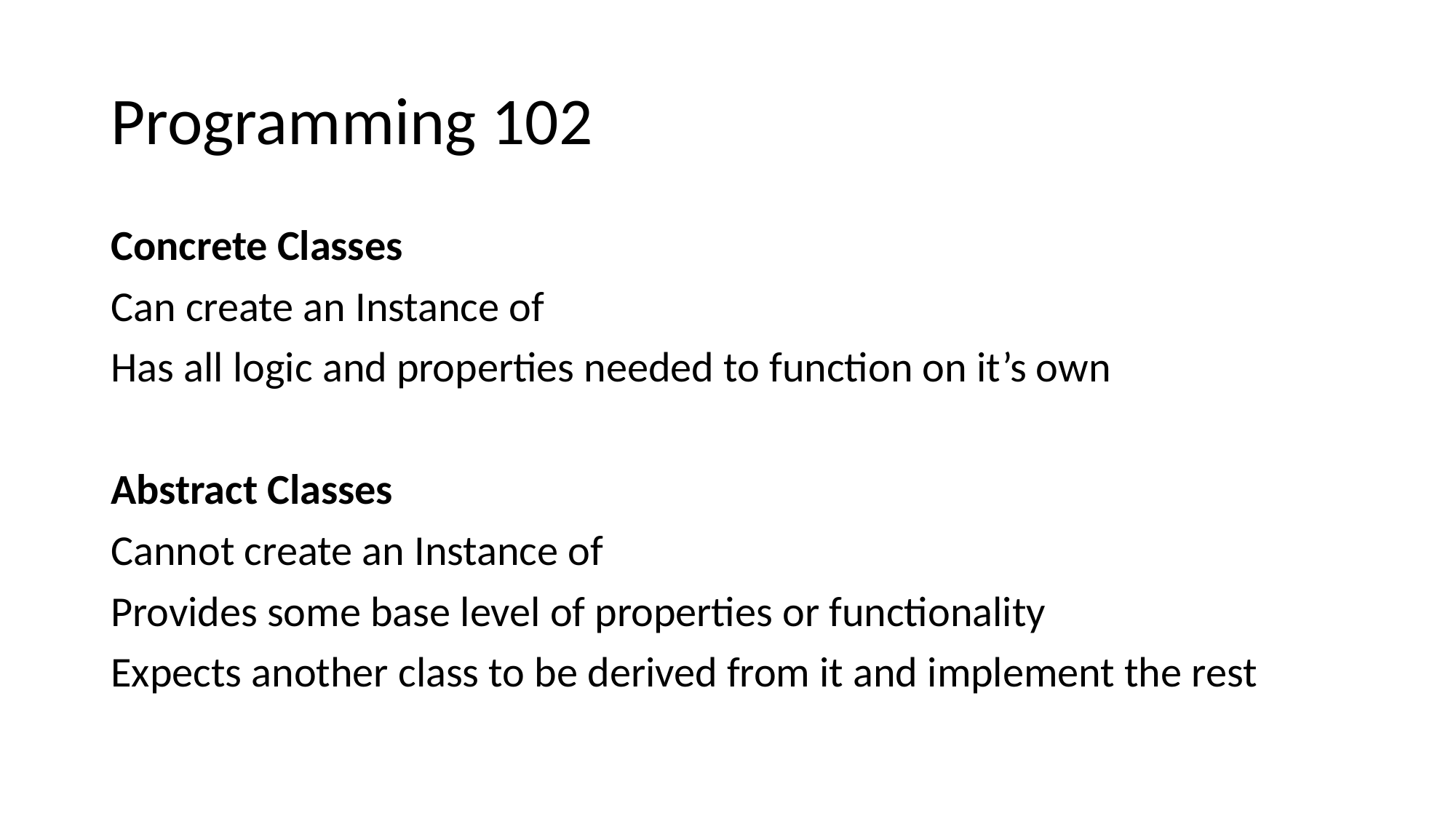

# Programming 102
Concrete Classes
Can create an Instance of
Has all logic and properties needed to function on it’s own

Abstract Classes
Cannot create an Instance of
Provides some base level of properties or functionality
Expects another class to be derived from it and implement the rest